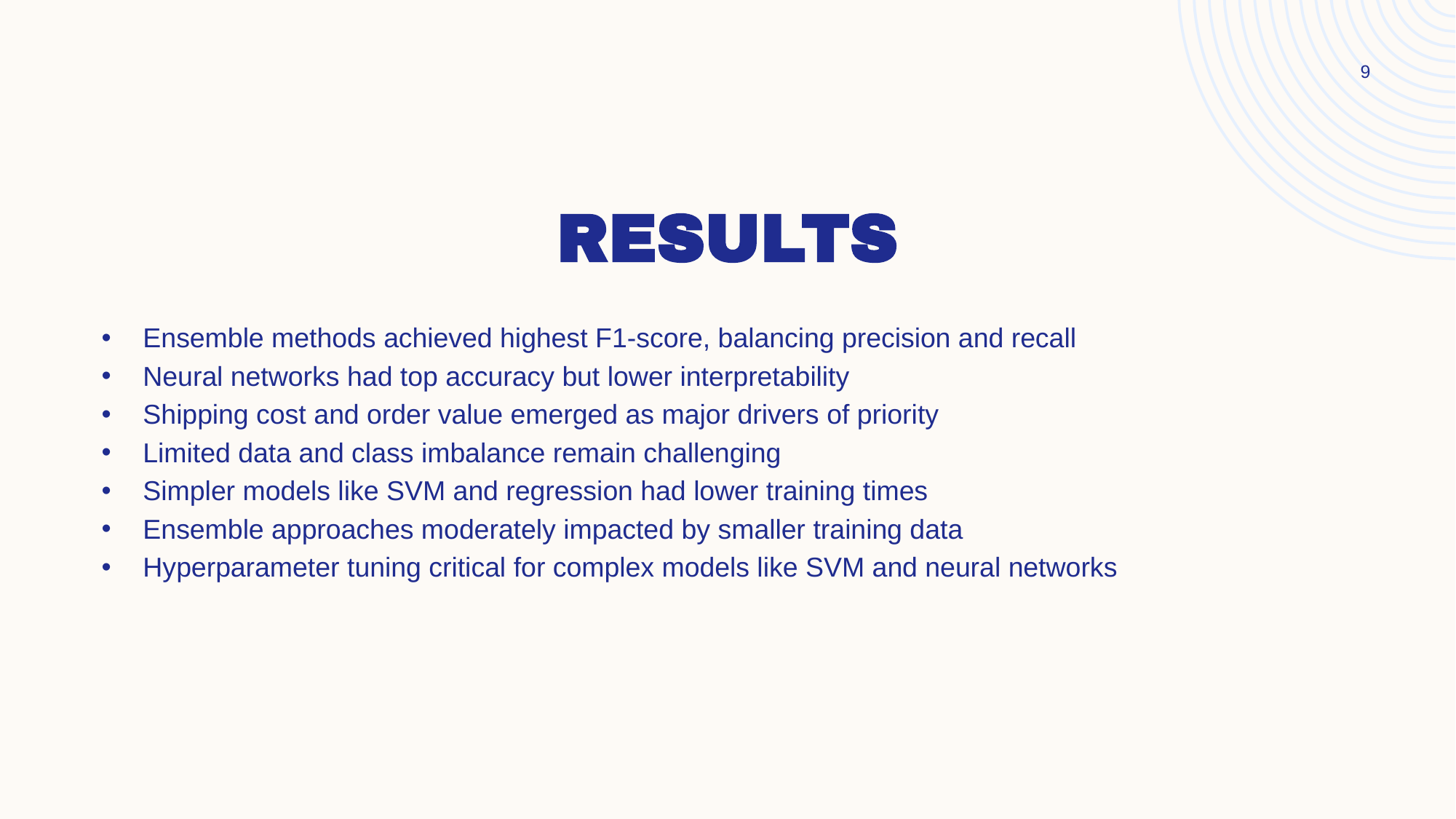

9
# Results
Ensemble methods achieved highest F1-score, balancing precision and recall
Neural networks had top accuracy but lower interpretability
Shipping cost and order value emerged as major drivers of priority
Limited data and class imbalance remain challenging
Simpler models like SVM and regression had lower training times
Ensemble approaches moderately impacted by smaller training data
Hyperparameter tuning critical for complex models like SVM and neural networks